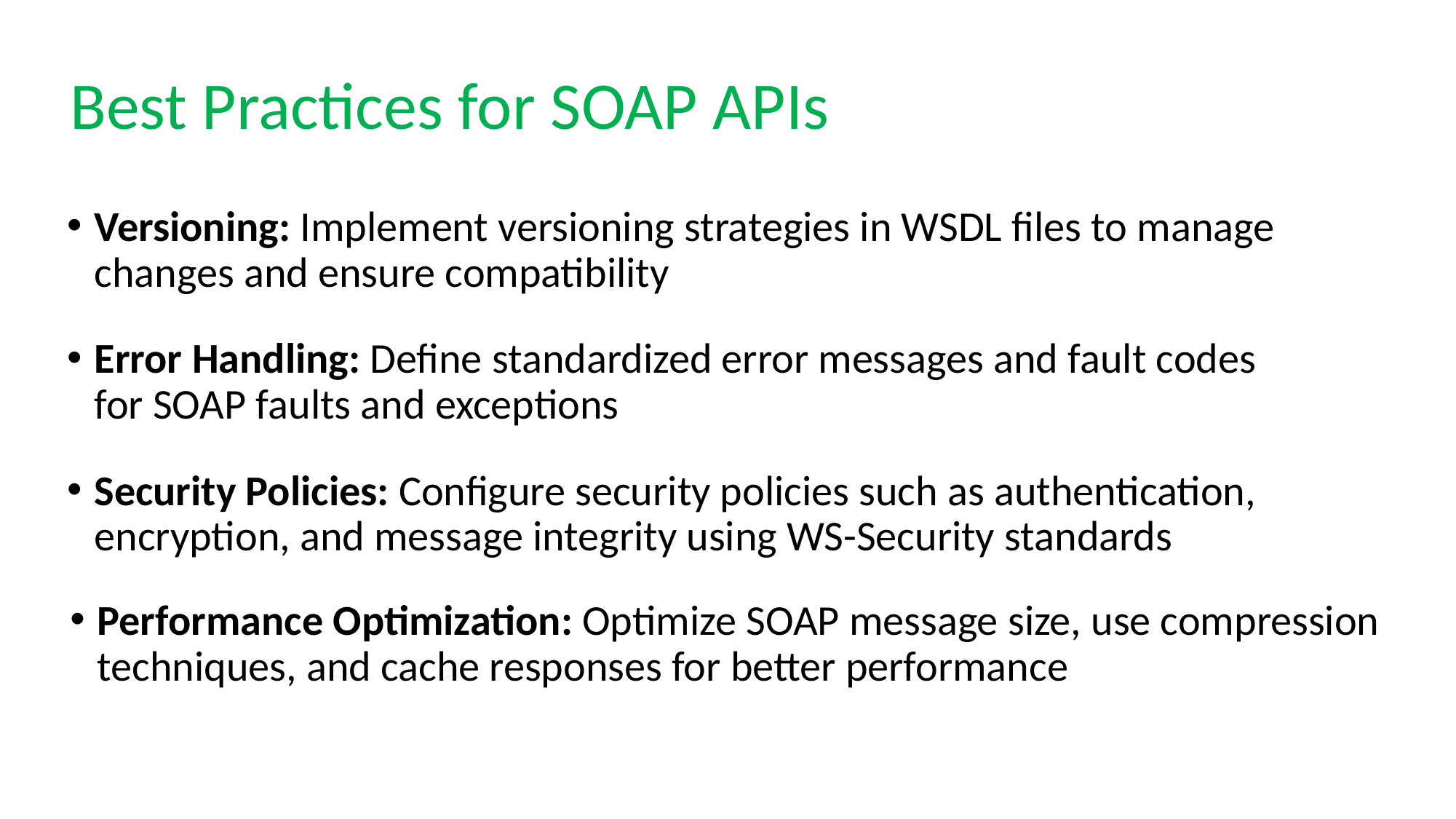

# Best Practices for SOAP APIs
Versioning: Implement versioning strategies in WSDL files to manage changes and ensure compatibility
Error Handling: Define standardized error messages and fault codes for SOAP faults and exceptions
Security Policies: Configure security policies such as authentication, encryption, and message integrity using WS-Security standards
Performance Optimization: Optimize SOAP message size, use compression techniques, and cache responses for better performance